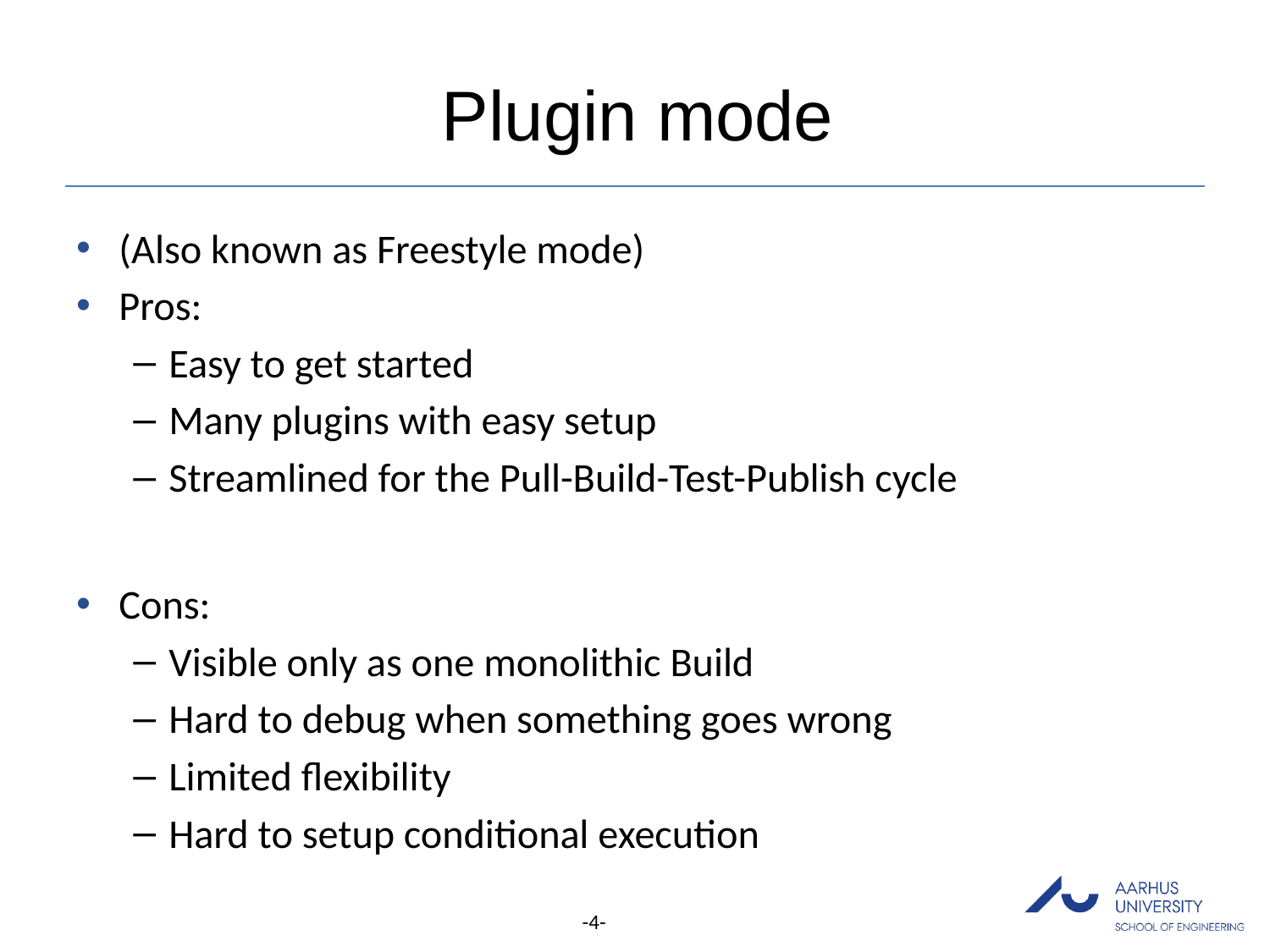

# Plugin mode
(Also known as Freestyle mode)
Pros:
Easy to get started
Many plugins with easy setup
Streamlined for the Pull-Build-Test-Publish cycle

Cons:
Visible only as one monolithic Build
Hard to debug when something goes wrong
Limited flexibility
Hard to setup conditional execution